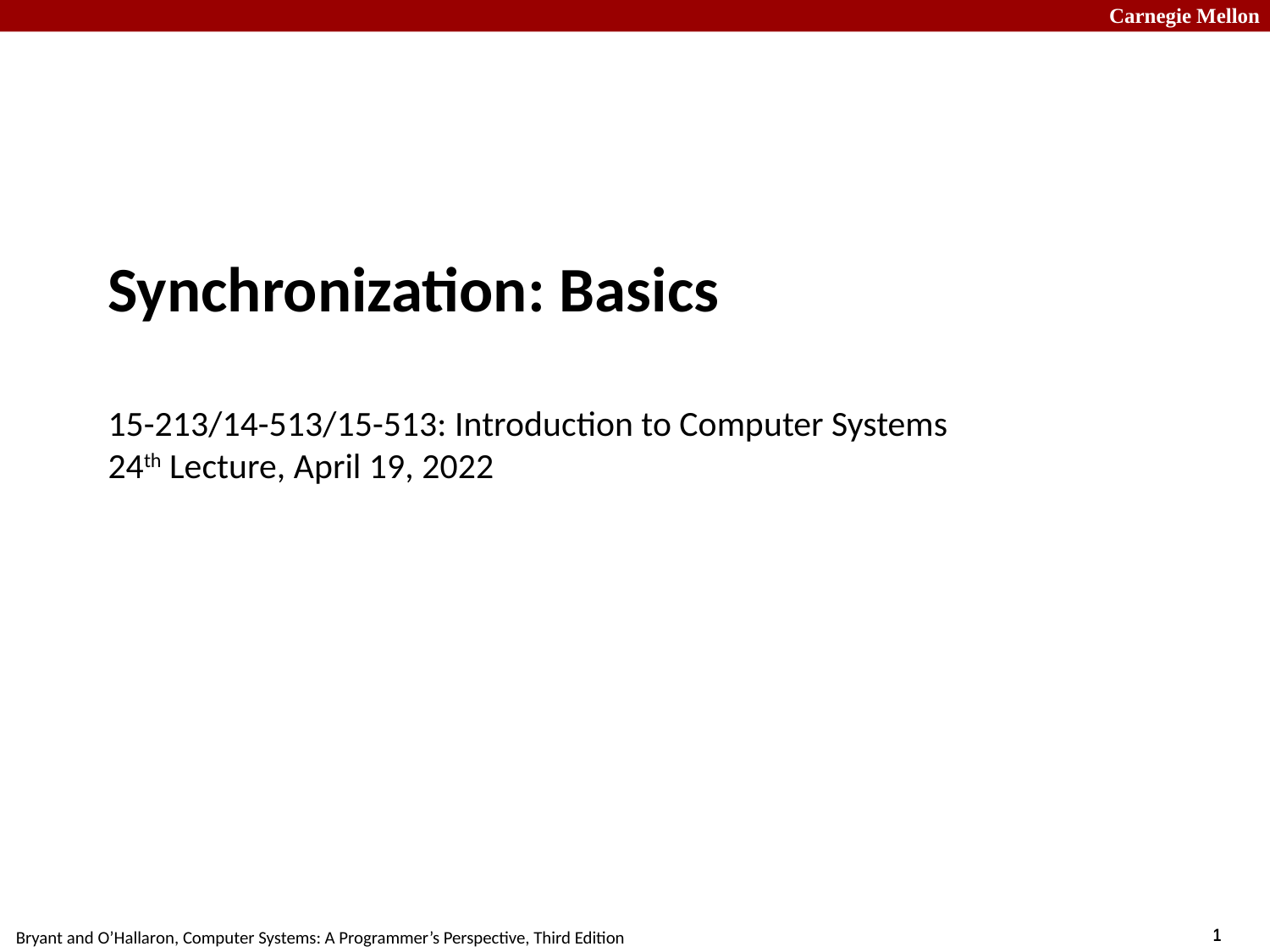

# Synchronization: Basics 15-213/14-513/15-513: Introduction to Computer Systems 24th Lecture, April 19, 2022